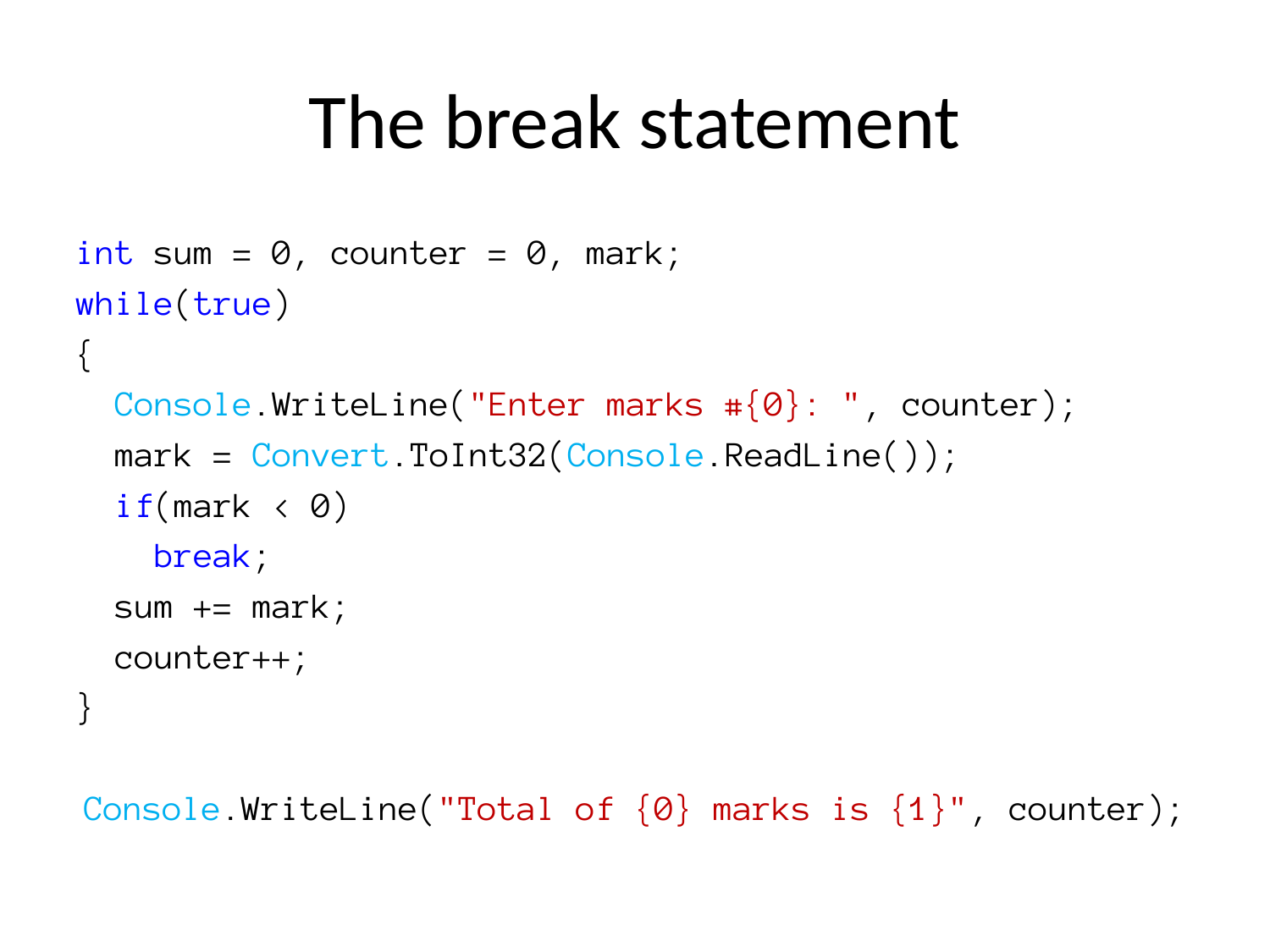

# The break statement
int sum = 0, counter = 0, mark;
while(true)
{
  Console.WriteLine("Enter marks #{0}: ", counter);
  mark = Convert.ToInt32(Console.ReadLine());
  if(mark < 0)
    break;
  sum += mark;
  counter++;
}

 Console.WriteLine("Total of {0} marks is {1}", counter);